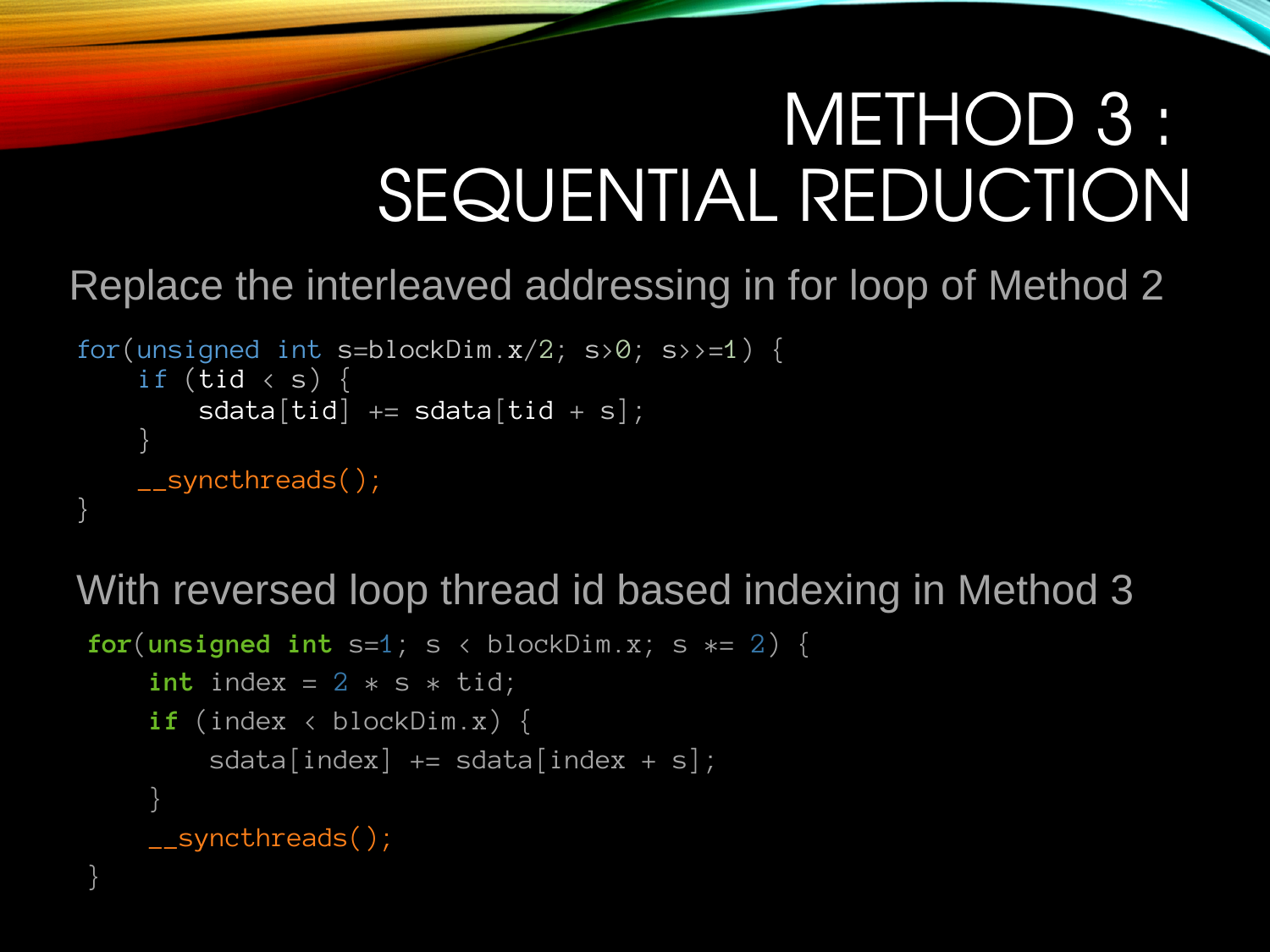

# Method 3 :
Sequential reduction
Replace the interleaved addressing in for loop of Method 2

for(unsigned int s=blockDim.x/2; s>0; s>>=1) {
    if (tid < s) {
        sdata[tid] += sdata[tid + s];
    }
    __syncthreads();
}

With reversed loop thread id based indexing in Method 3
for(unsigned int s=1; s < blockDim.x; s *= 2) {
    int index = 2 * s * tid;
    if (index < blockDim.x) {
        sdata[index] += sdata[index + s];
    }
    __syncthreads();
}